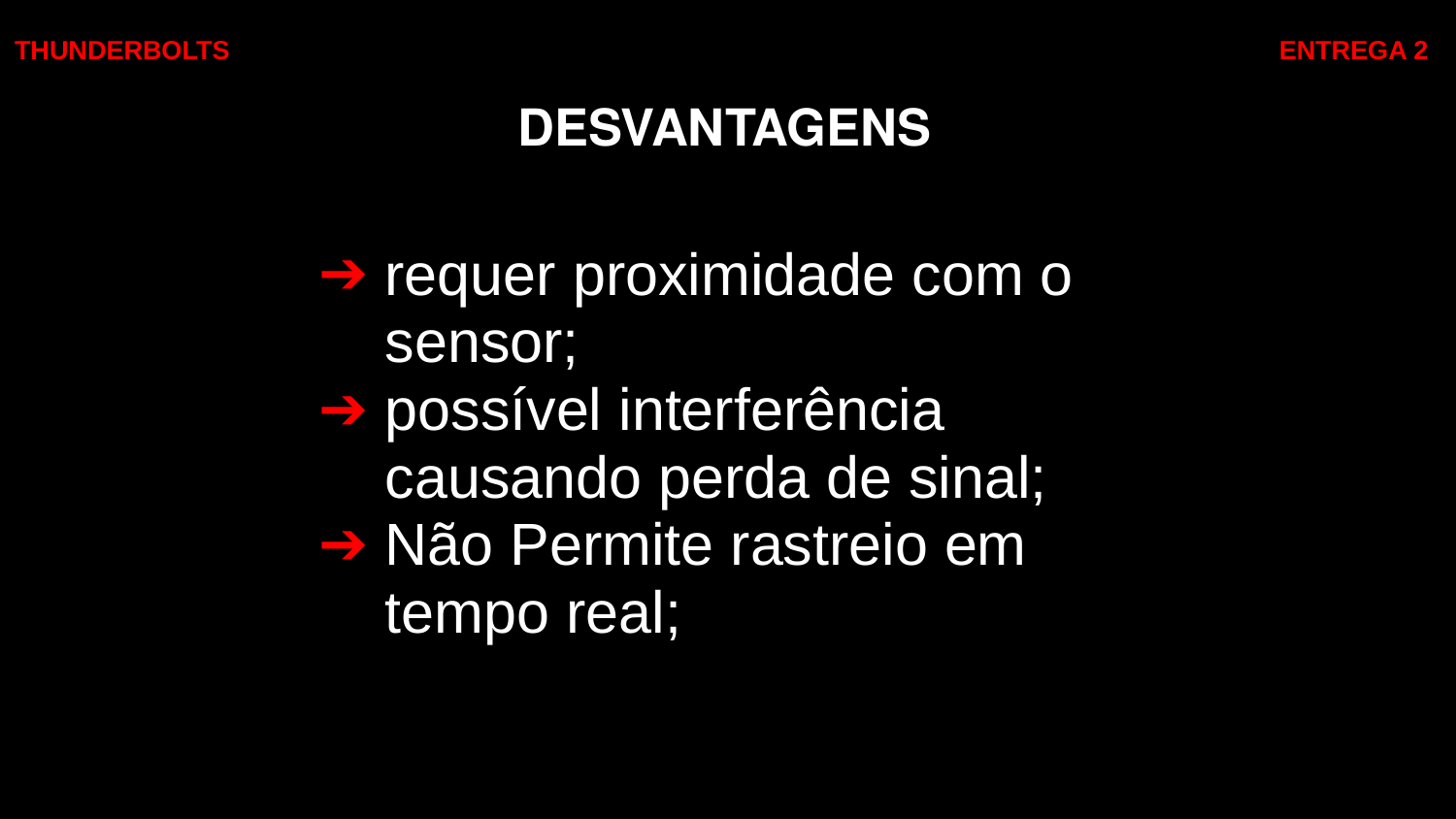

THUNDERBOLTS                                                                                                                                                ENTREGA 2
# DESVANTAGENS
requer proximidade com o sensor;
possível interferência causando perda de sinal;
Não Permite rastreio em tempo real;